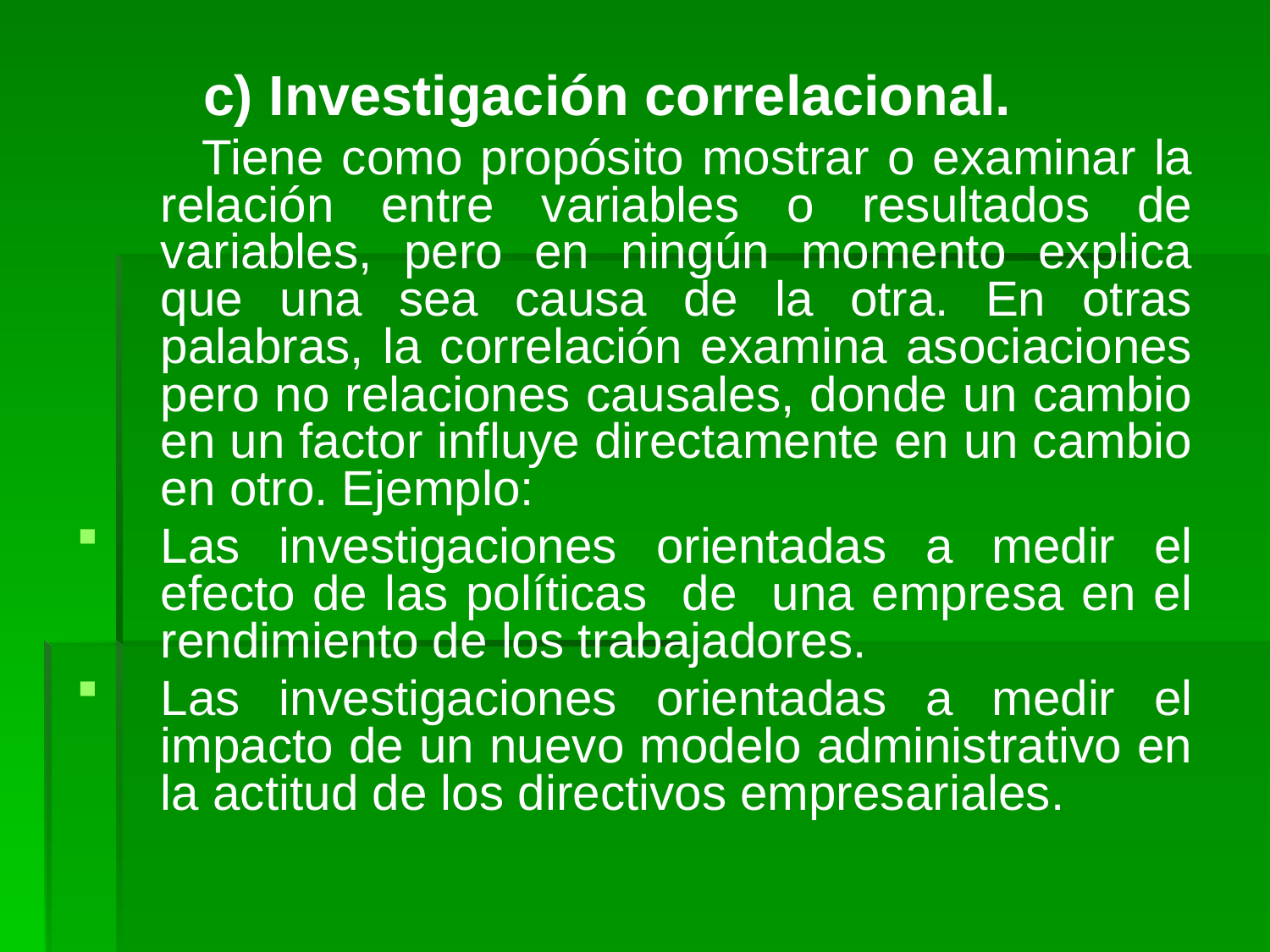

c) Investigación correlacional.
       Tiene como propósito mostrar o examinar la relación entre variables o resultados de variables, pero en ningún momento explica que una sea causa de la otra. En otras palabras, la correlación examina asociaciones pero no relaciones causales, donde un cambio en un factor influye directamente en un cambio en otro. Ejemplo:
Las investigaciones orientadas a medir el efecto de las políticas  de  una empresa en el rendimiento de los trabajadores.
Las investigaciones orientadas a medir el impacto de un nuevo modelo administrativo en la actitud de los directivos empresariales.